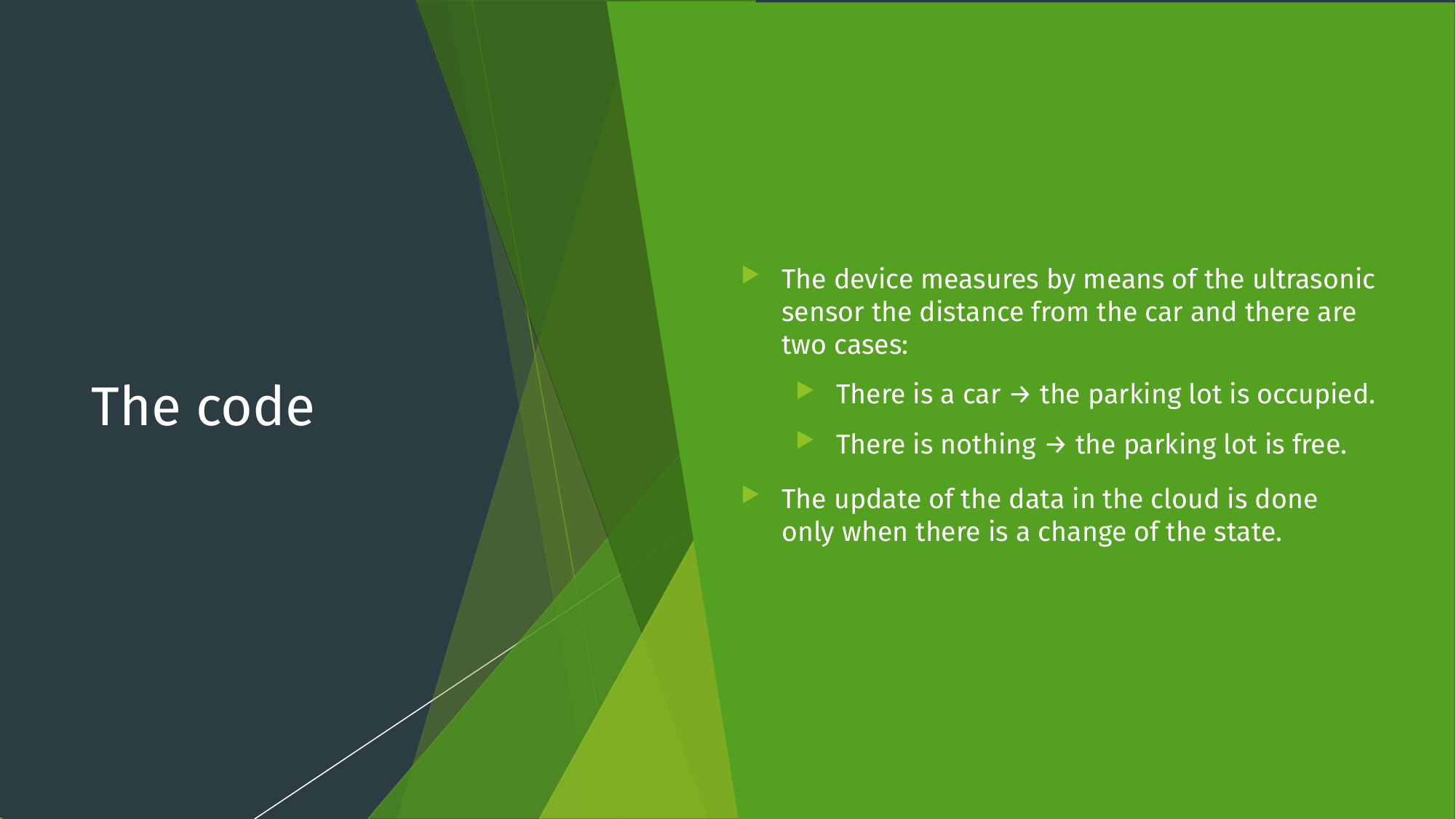

The code
The device measures by means of the ultrasonic sensor the distance from the car and there are two cases:
There is a car → the parking lot is occupied.
There is nothing → the parking lot is free.
The update of the data in the cloud is done only when there is a change of the state.